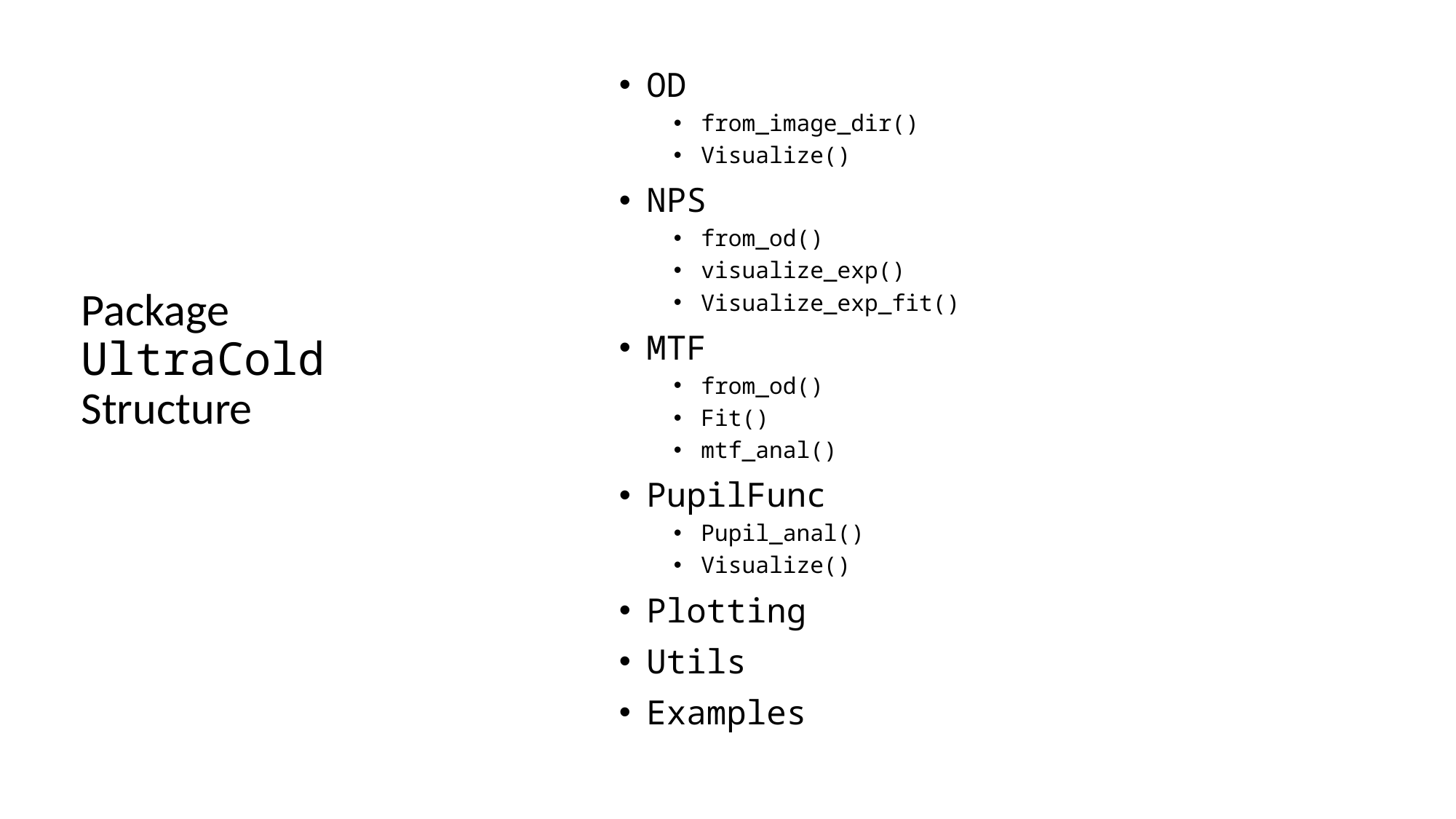

OD
from_image_dir()
Visualize()
NPS
from_od()
visualize_exp()
Visualize_exp_fit()
MTF
from_od()
Fit()
mtf_anal()
PupilFunc
Pupil_anal()
Visualize()
Plotting
Utils
Examples

# Package UltraCold Structure